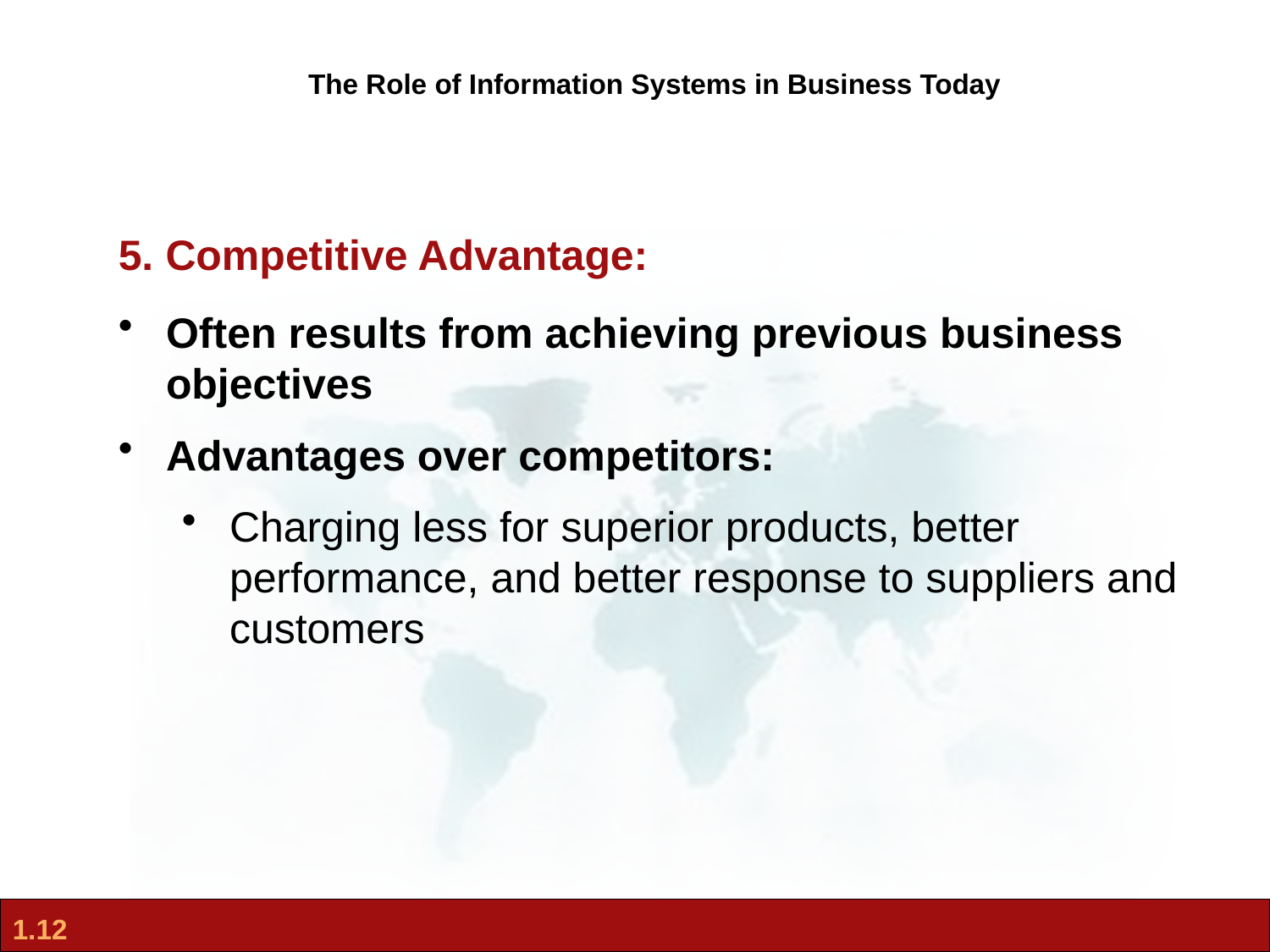

The Role of Information Systems in Business Today
5. Competitive Advantage:

Often results from achieving previous business objectives
Advantages over competitors:
Charging less for superior products, better performance, and better response to suppliers and customers